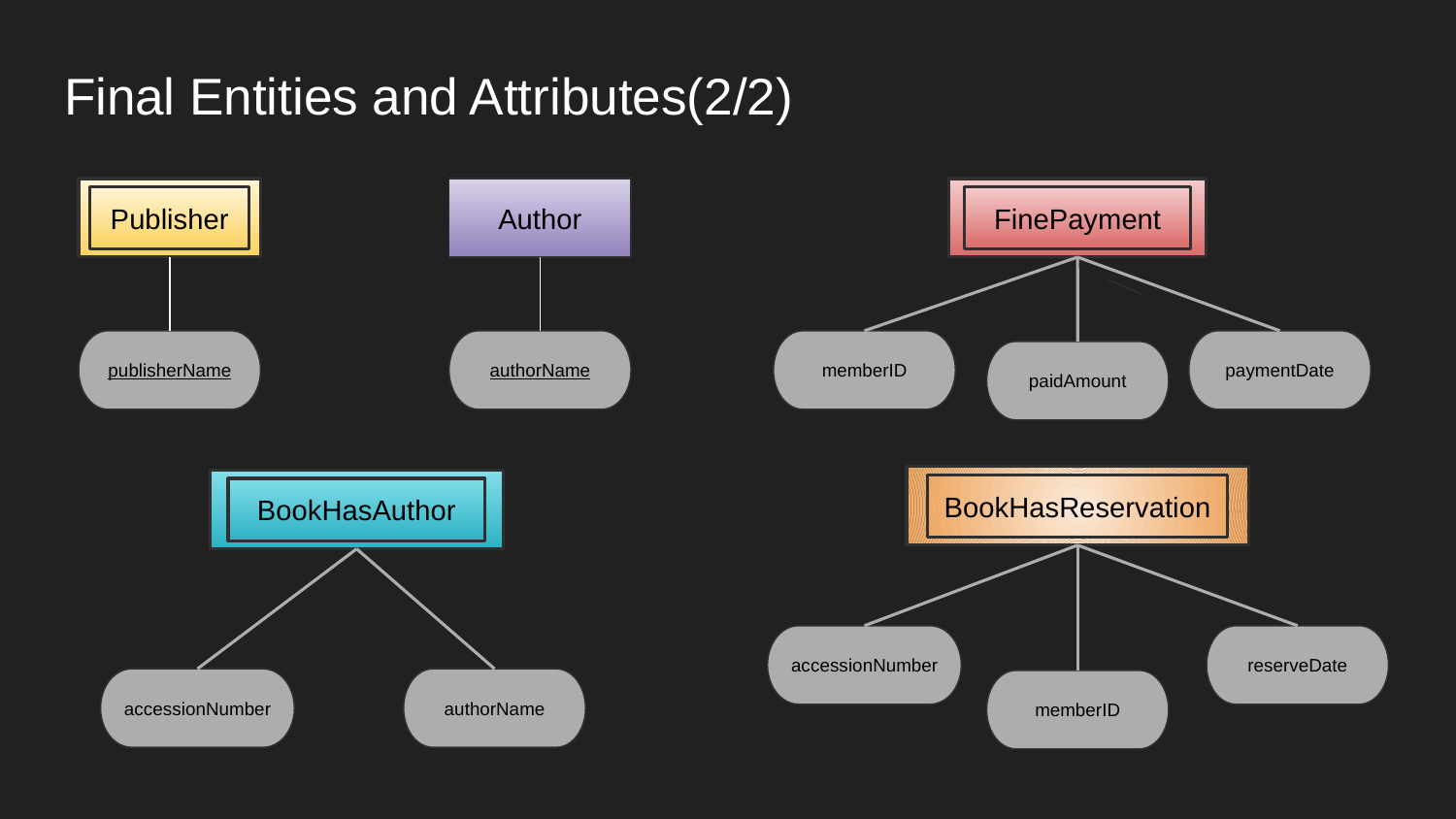

# Final Entities and Attributes(2/2)

Publisher
Author

FinePayment
paymentDate
publisherName
authorName
memberID
paidAmount

BookHasReservation

BookHasAuthor
reserveDate
accessionNumber
accessionNumber
authorName
memberID